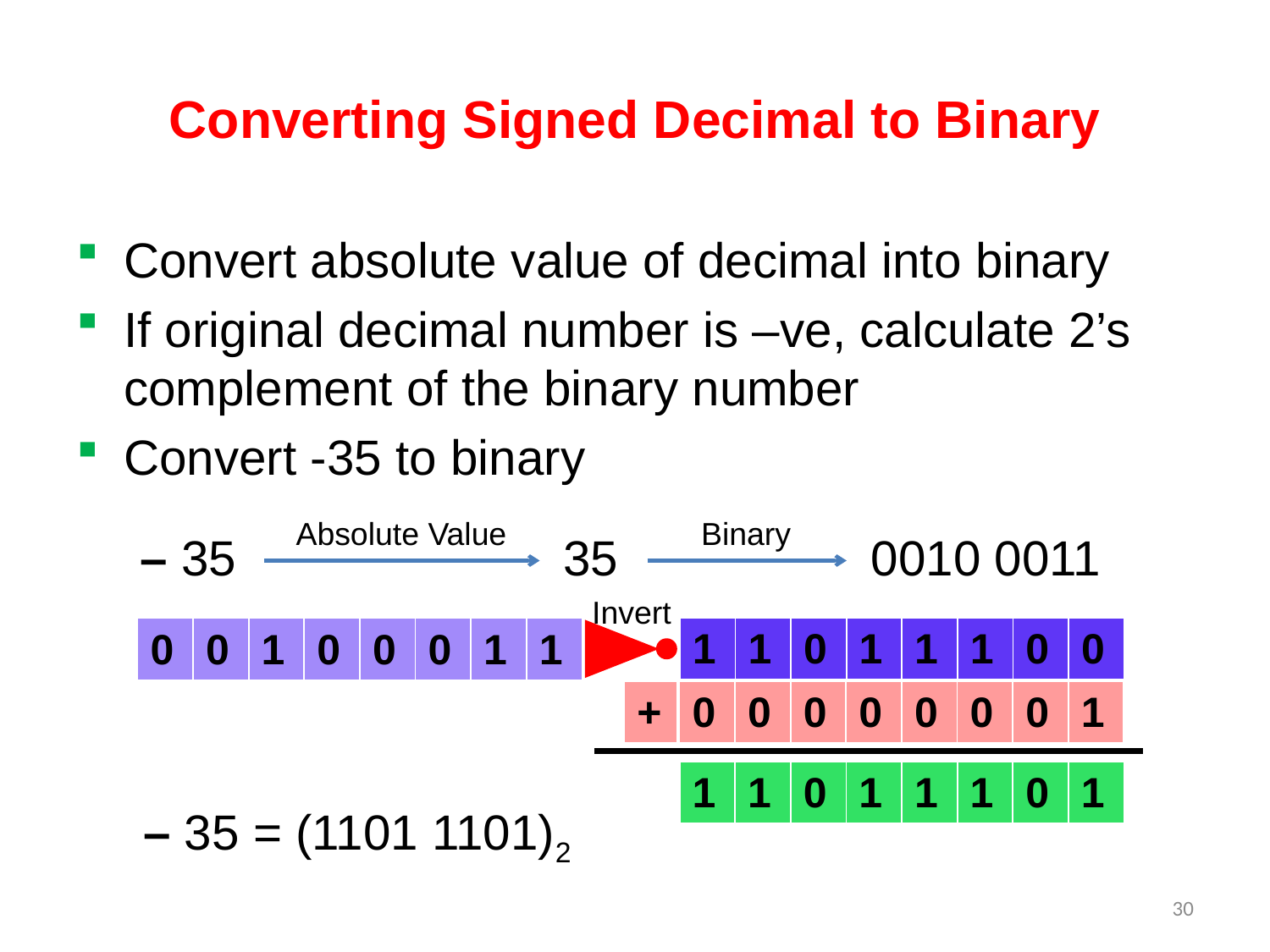

# Converting Signed Decimal to Binary
Convert absolute value of decimal into binary
If original decimal number is –ve, calculate 2’s complement of the binary number
Convert -35 to binary
Absolute Value
Binary
– 35
35
0010 0011
Invert
| 1 | 1 | 0 | 1 | 1 | 1 | 0 | 0 |
| --- | --- | --- | --- | --- | --- | --- | --- |
| 0 | 0 | 1 | 0 | 0 | 0 | 1 | 1 |
| --- | --- | --- | --- | --- | --- | --- | --- |

| + |
| --- |
| 0 | 0 | 0 | 0 | 0 | 0 | 0 | 1 |
| --- | --- | --- | --- | --- | --- | --- | --- |
| 1 | 1 | 0 | 1 | 1 | 1 | 0 | 1 |
| --- | --- | --- | --- | --- | --- | --- | --- |
– 35 = (1101 1101)2
30